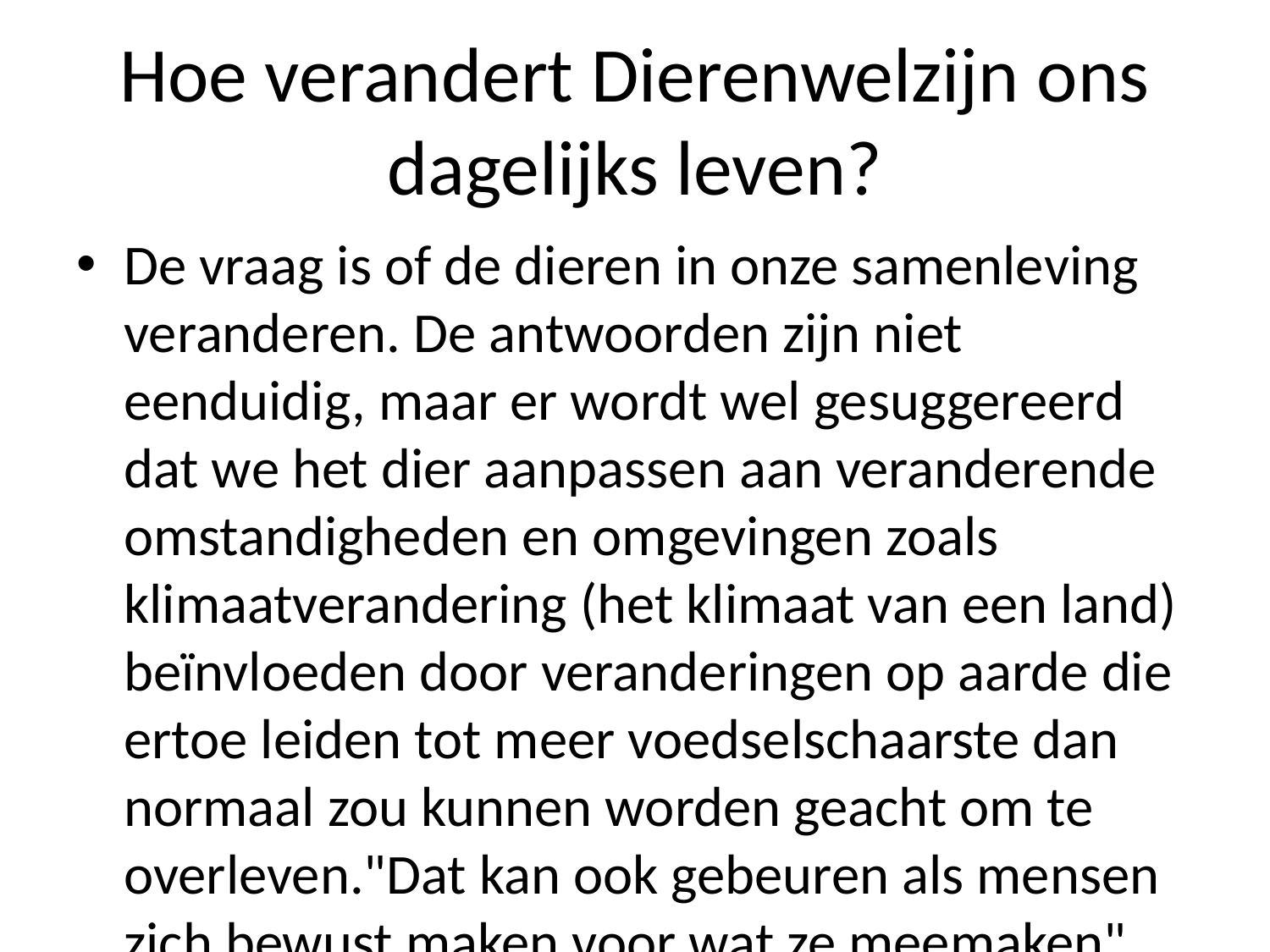

# Hoe verandert Dierenwelzijn ons dagelijks leven?
De vraag is of de dieren in onze samenleving veranderen. De antwoorden zijn niet eenduidig, maar er wordt wel gesuggereerd dat we het dier aanpassen aan veranderende omstandigheden en omgevingen zoals klimaatverandering (het klimaat van een land) beïnvloeden door veranderingen op aarde die ertoe leiden tot meer voedselschaarste dan normaal zou kunnen worden geacht om te overleven."Dat kan ook gebeuren als mensen zich bewust maken voor wat ze meemaken", zegt Van der Meer: "Als je iets doet met jezelf kunt voelen hoe belangrijk dit allemaal was geweest voordat wij leefden - bijvoorbeeld omdat ik me zo goed herinner".In Nederland hebben veel diersoorten veranderd sinds kort; nu staan al ruim honderd soorten zoogdieren uit verschillende delen ervan uitgestorven onder andere krokodillen waarvan sommige nog levende exemplaren blijven bestaan.""We moeten ervoor zorgen mogelijk weer eens over evolutie," aldus hoogleraar ecologie dr Peter Schutteberg bij Wageningen Universiteit verbonden onderzoeker Jan Wandersink-Van den Bergs onderzoek naar plantenetende dinosauriërs tijdens hun verblijf hier afgelopen zomer